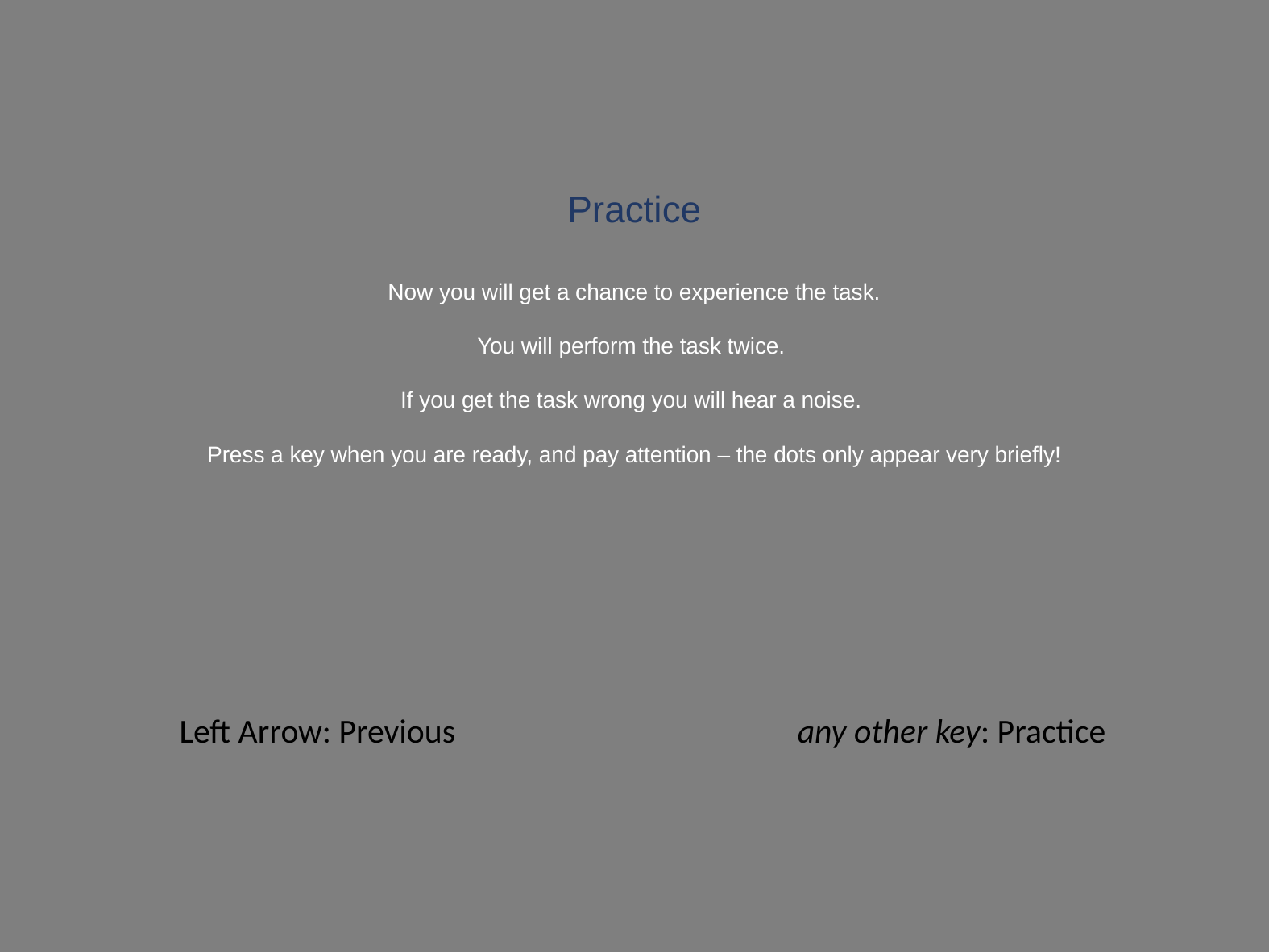

Practice
Now you will get a chance to experience the task.

You will perform the task twice.

If you get the task wrong you will hear a noise.

Press a key when you are ready, and pay attention – the dots only appear very briefly!
| Left Arrow: Previous | any other key: Practice |
| --- | --- |